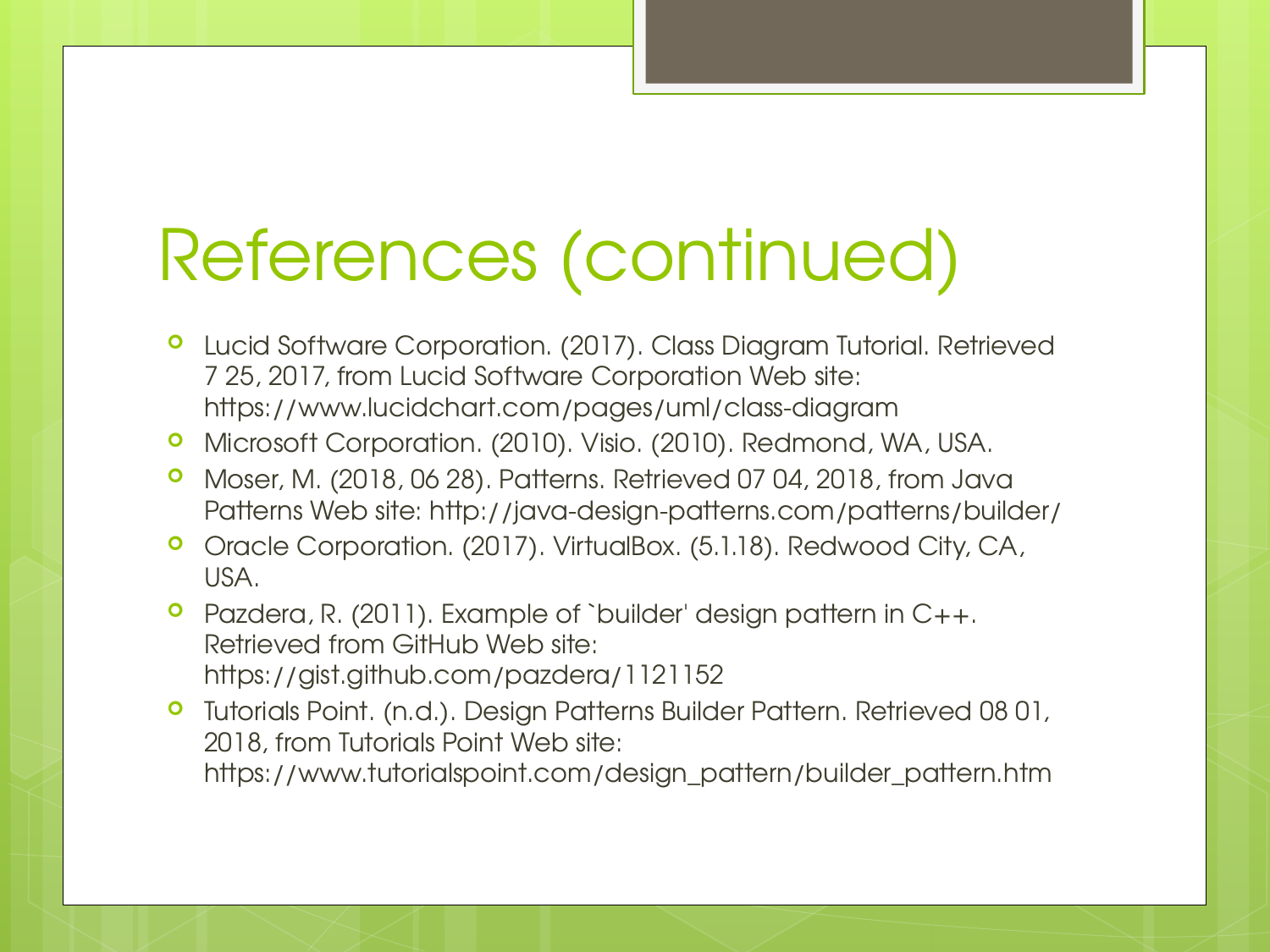

# References (continued)
Lucid Software Corporation. (2017). Class Diagram Tutorial. Retrieved 7 25, 2017, from Lucid Software Corporation Web site: https://www.lucidchart.com/pages/uml/class-diagram
Microsoft Corporation. (2010). Visio. (2010). Redmond, WA, USA.
Moser, M. (2018, 06 28). Patterns. Retrieved 07 04, 2018, from Java Patterns Web site: http://java-design-patterns.com/patterns/builder/
Oracle Corporation. (2017). VirtualBox. (5.1.18). Redwood City, CA, USA.
Pazdera, R. (2011). Example of `builder' design pattern in C++. Retrieved from GitHub Web site: https://gist.github.com/pazdera/1121152
Tutorials Point. (n.d.). Design Patterns Builder Pattern. Retrieved 08 01, 2018, from Tutorials Point Web site: https://www.tutorialspoint.com/design_pattern/builder_pattern.htm